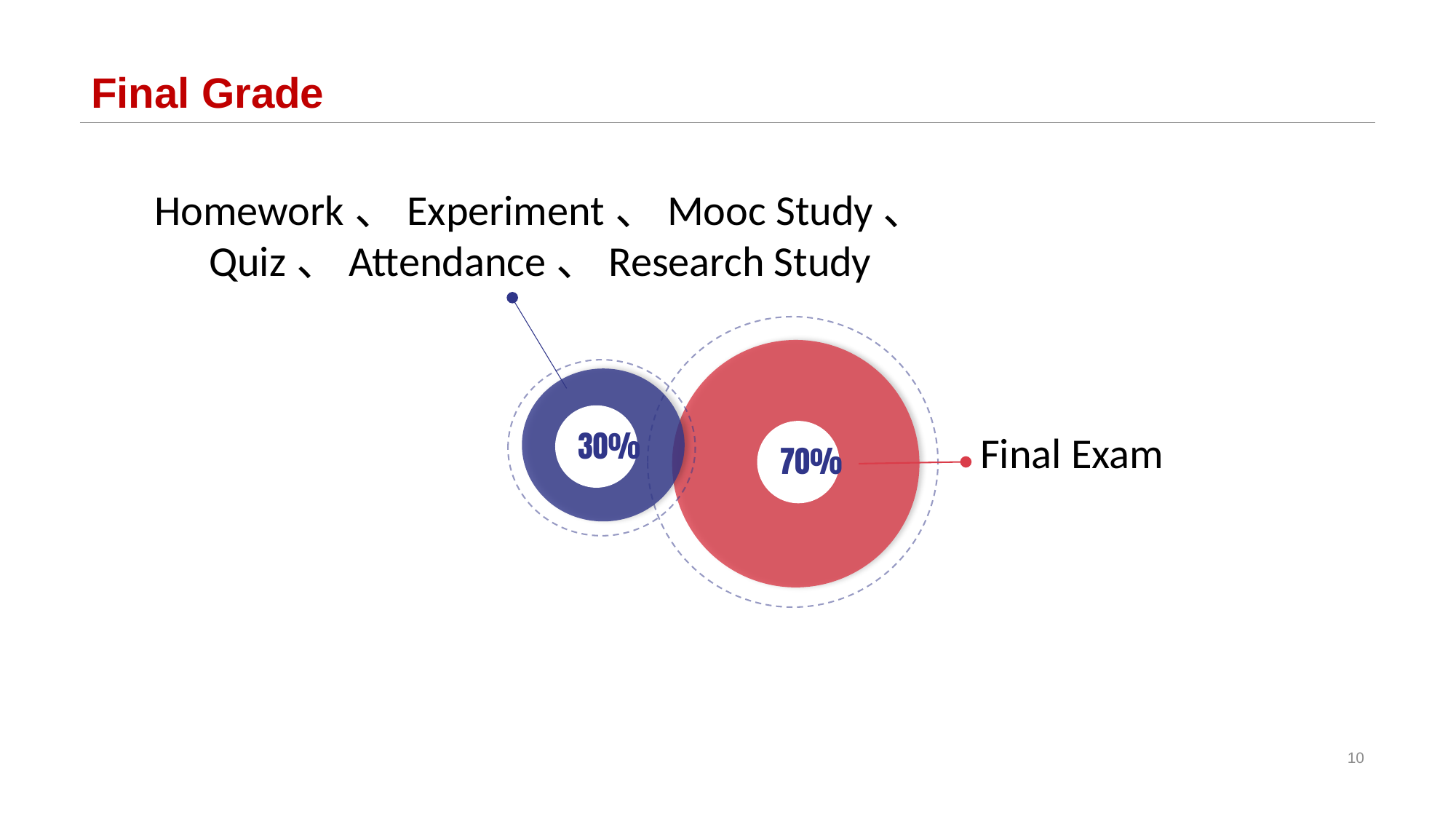

# Final Grade
Homework、Experiment、Mooc Study、
Quiz、Attendance、Research Study

30%
Final Exam
70%

10